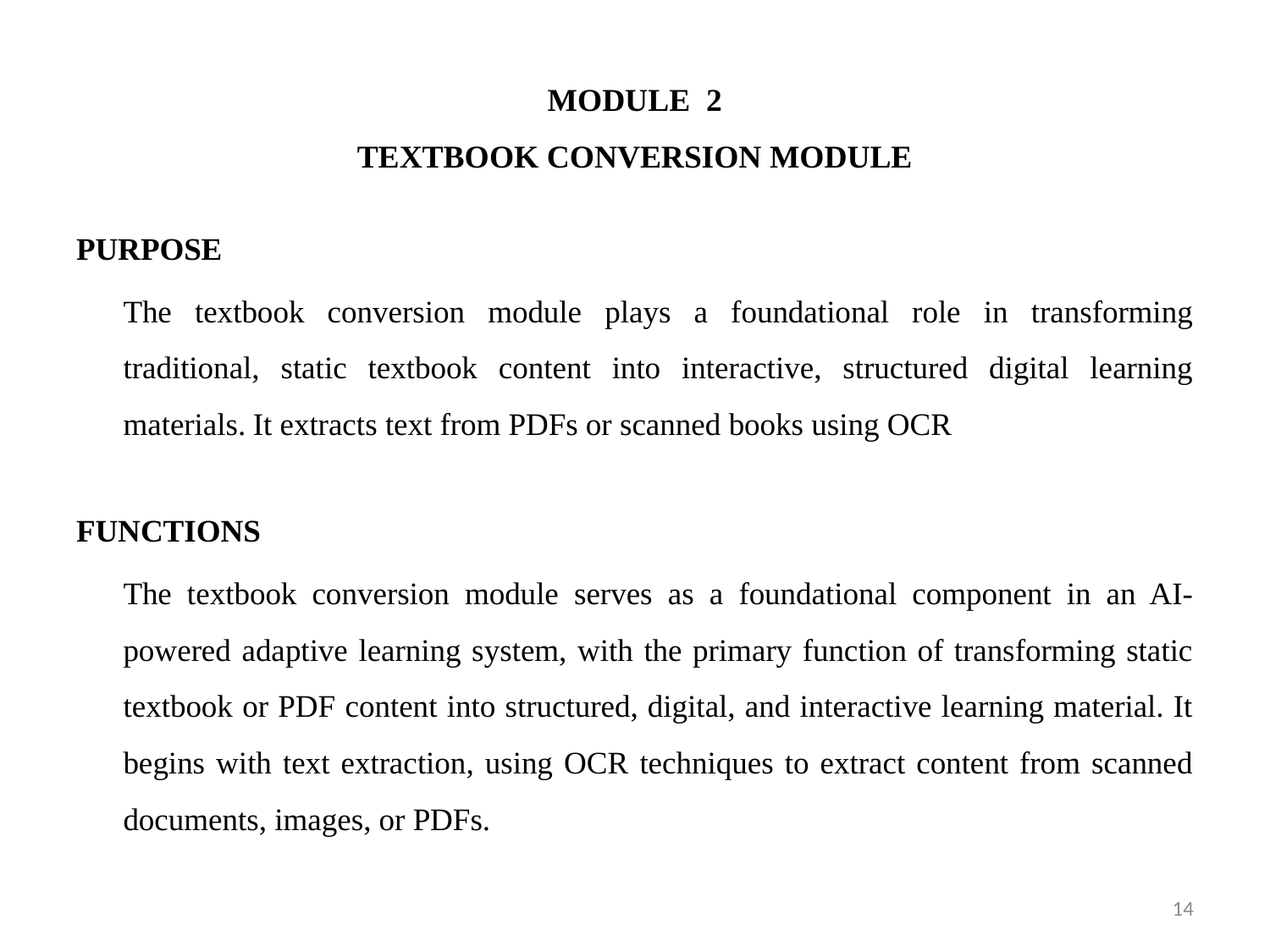

# MODULE  2 TEXTBOOK CONVERSION MODULE
PURPOSE
		The textbook conversion module plays a foundational role in transforming traditional, static textbook content into interactive, structured digital learning materials. It extracts text from PDFs or scanned books using OCR

FUNCTIONS
		The textbook conversion module serves as a foundational component in an AI-powered adaptive learning system, with the primary function of transforming static textbook or PDF content into structured, digital, and interactive learning material. It begins with text extraction, using OCR techniques to extract content from scanned documents, images, or PDFs.

14